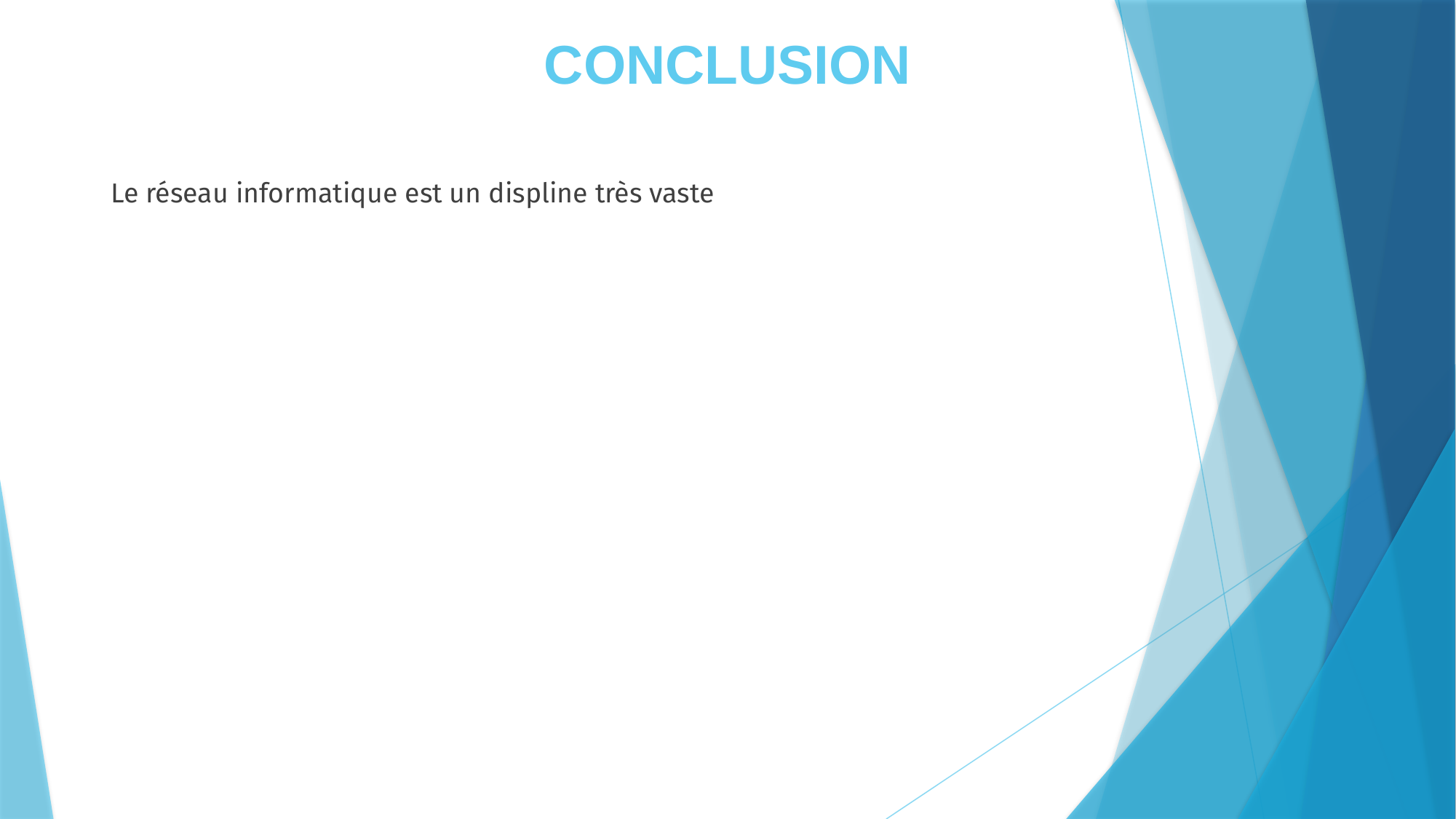

# CONCLUSION
Le réseau informatique est un displine très vaste